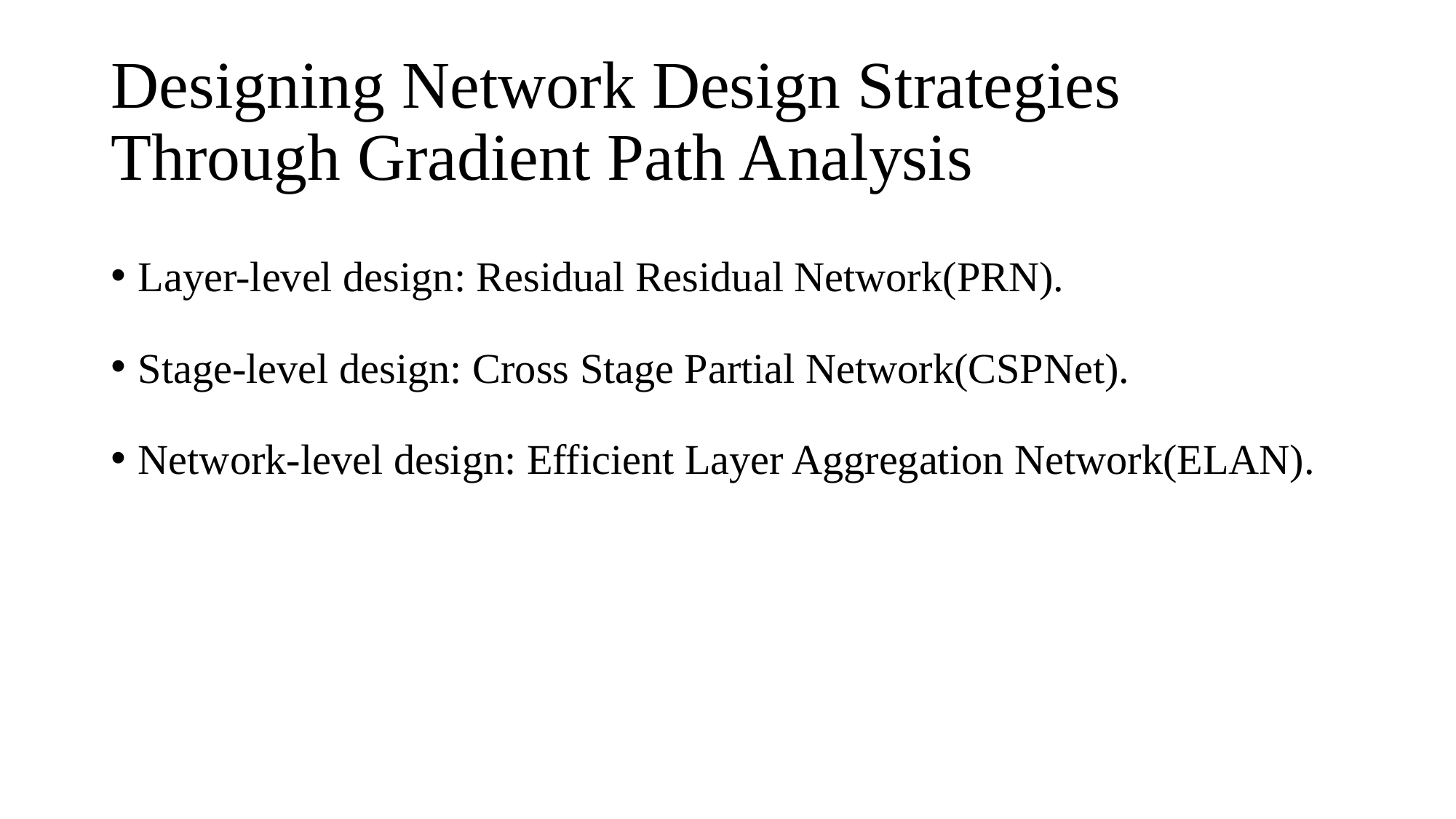

# Designing Network Design Strategies Through Gradient Path Analysis
Layer-level design: Residual Residual Network(PRN).
Stage-level design: Cross Stage Partial Network(CSPNet).
Network-level design: Efficient Layer Aggregation Network(ELAN).